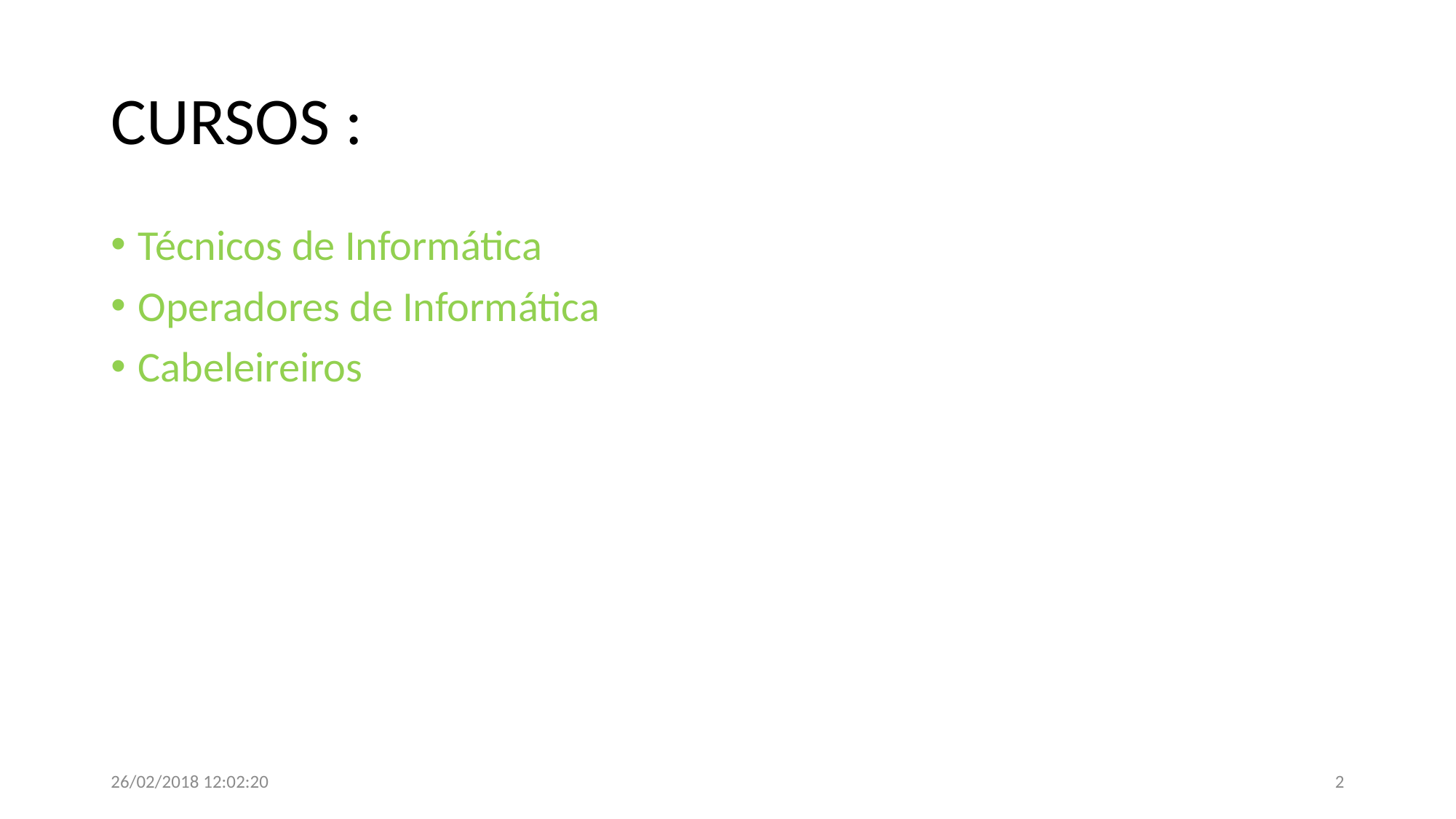

# CURSOS :
Técnicos de Informática
Operadores de Informática
Cabeleireiros

26/02/2018 12:02:20
2